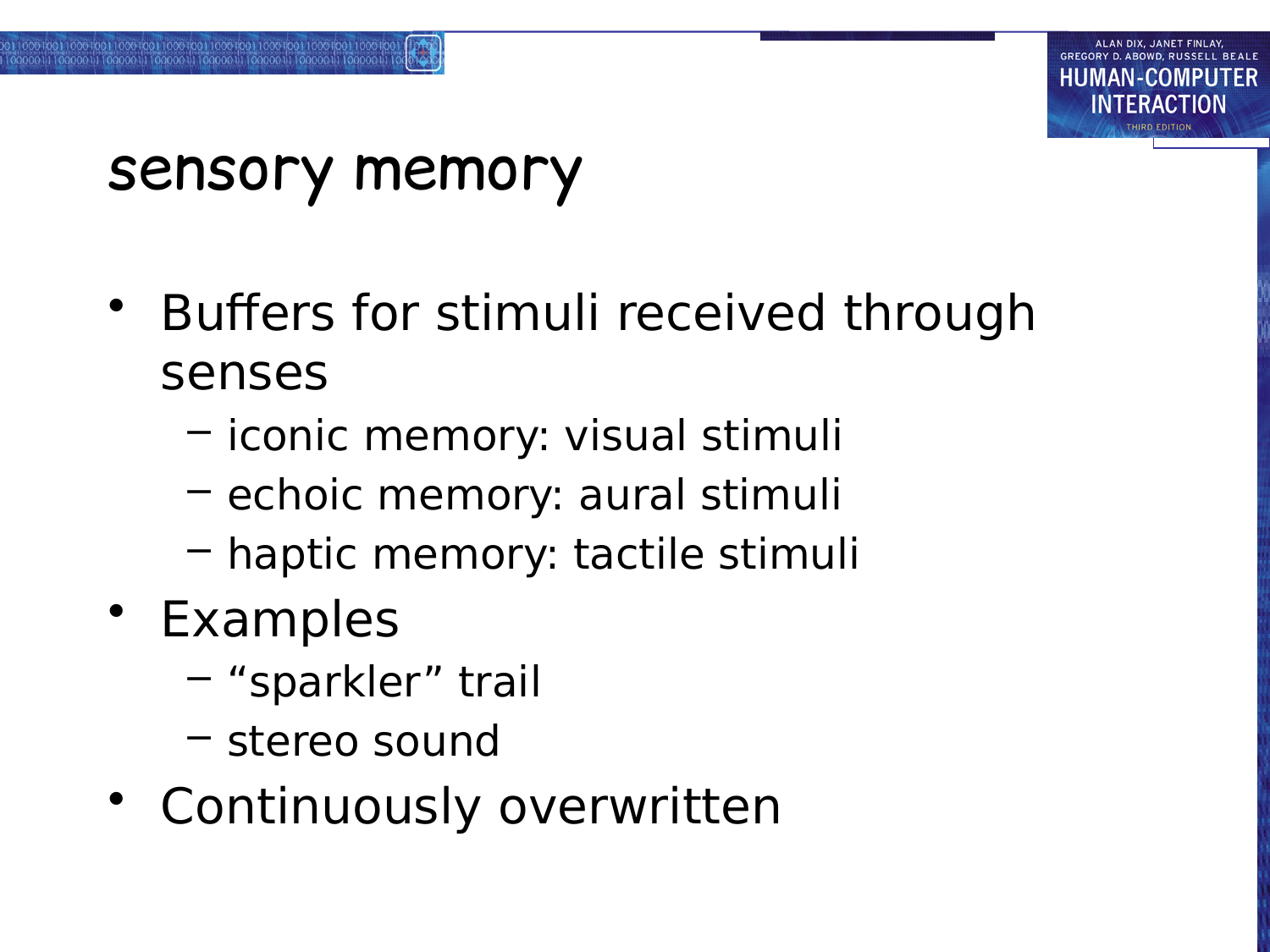

# sensory memory
Buffers for stimuli received through senses
iconic memory: visual stimuli
echoic memory: aural stimuli
haptic memory: tactile stimuli
Examples
“sparkler” trail
stereo sound
Continuously overwritten